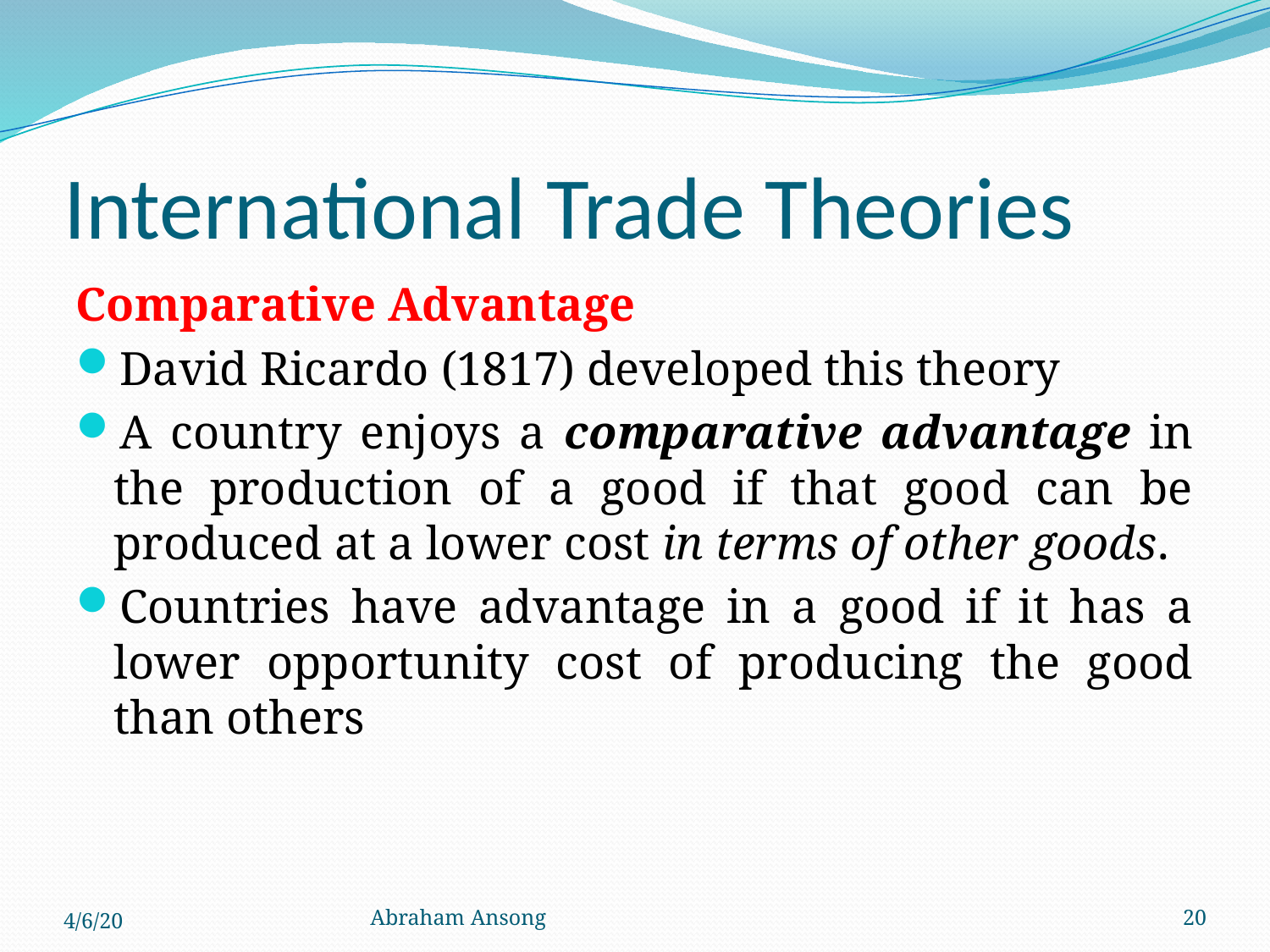

# International Trade Theories
Comparative Advantage
David Ricardo (1817) developed this theory
A country enjoys a comparative advantage in the production of a good if that good can be produced at a lower cost in terms of other goods.
Countries have advantage in a good if it has a lower opportunity cost of producing the good than others

4/6/20
Abraham Ansong
20